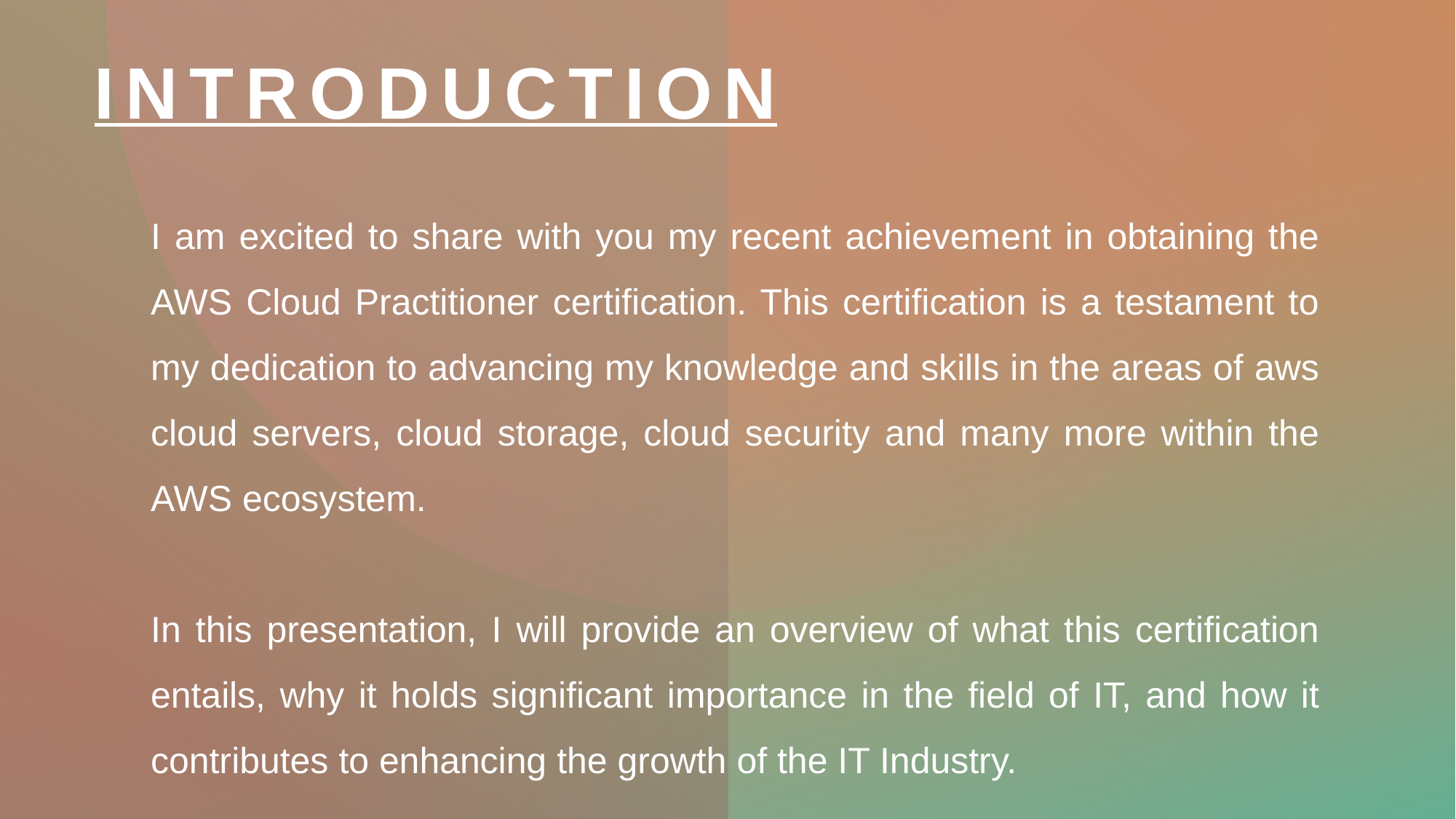

INTRODUCTION
I am excited to share with you my recent achievement in obtaining the AWS Cloud Practitioner certification. This certification is a testament to my dedication to advancing my knowledge and skills in the areas of aws cloud servers, cloud storage, cloud security and many more within the AWS ecosystem.

In this presentation, I will provide an overview of what this certification entails, why it holds significant importance in the field of IT, and how it contributes to enhancing the growth of the IT Industry.